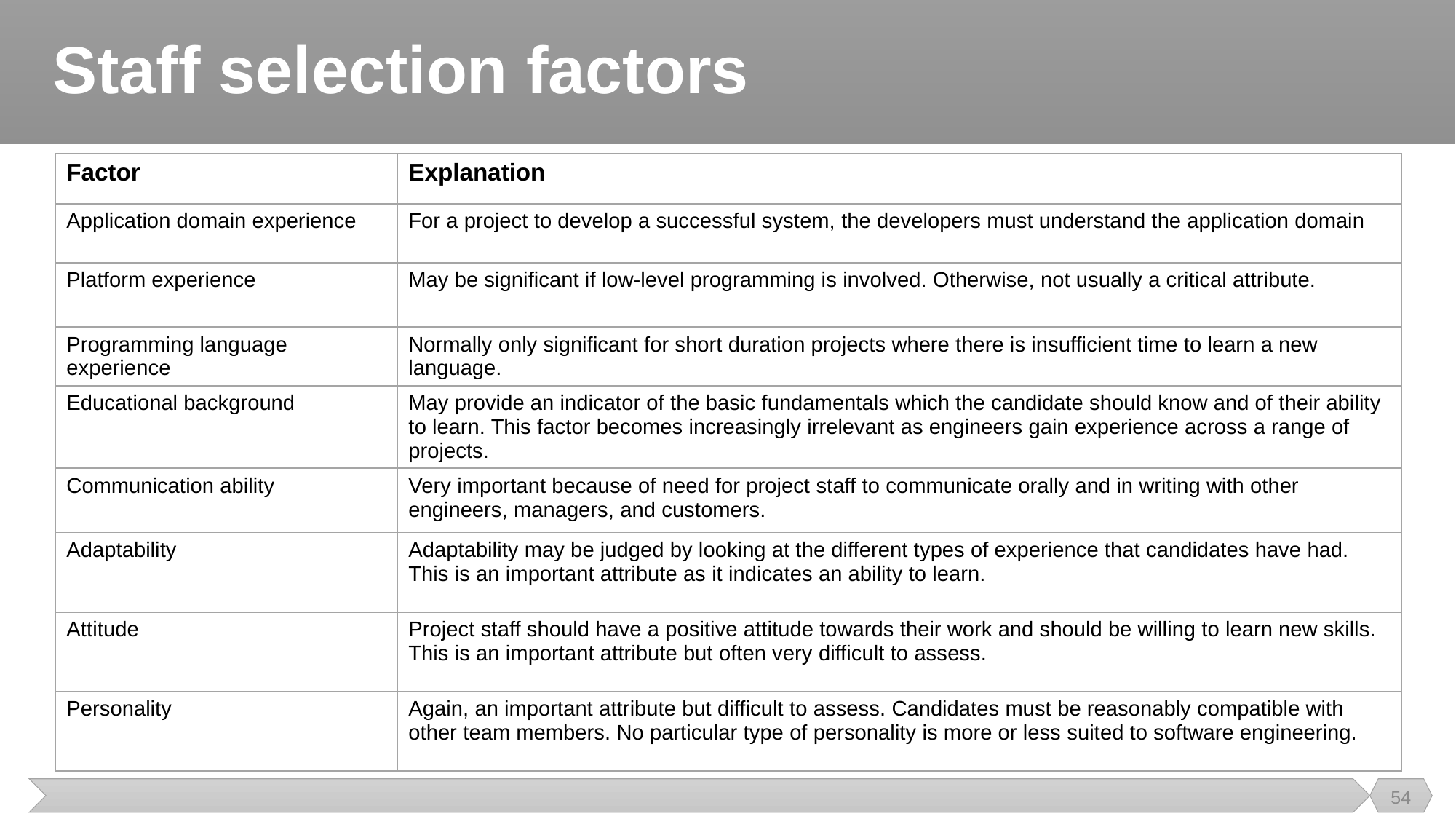

# Staff selection factors
| Factor | Explanation |
| --- | --- |
| Application domain experience | For a project to develop a successful system, the developers must understand the application domain |
| Platform experience | May be significant if low-level programming is involved. Otherwise, not usually a critical attribute. |
| Programming language experience | Normally only significant for short duration projects where there is insufficient time to learn a new language. |
| Educational background | May provide an indicator of the basic fundamentals which the candidate should know and of their ability to learn. This factor becomes increasingly irrelevant as engineers gain experience across a range of projects. |
| Communication ability | Very important because of need for project staff to communicate orally and in writing with other engineers, managers, and customers. |
| Adaptability | Adaptability may be judged by looking at the different types of experience that candidates have had. This is an important attribute as it indicates an ability to learn. |
| Attitude | Project staff should have a positive attitude towards their work and should be willing to learn new skills. This is an important attribute but often very difficult to assess. |
| Personality | Again, an important attribute but difficult to assess. Candidates must be reasonably compatible with other team members. No particular type of personality is more or less suited to software engineering. |
54